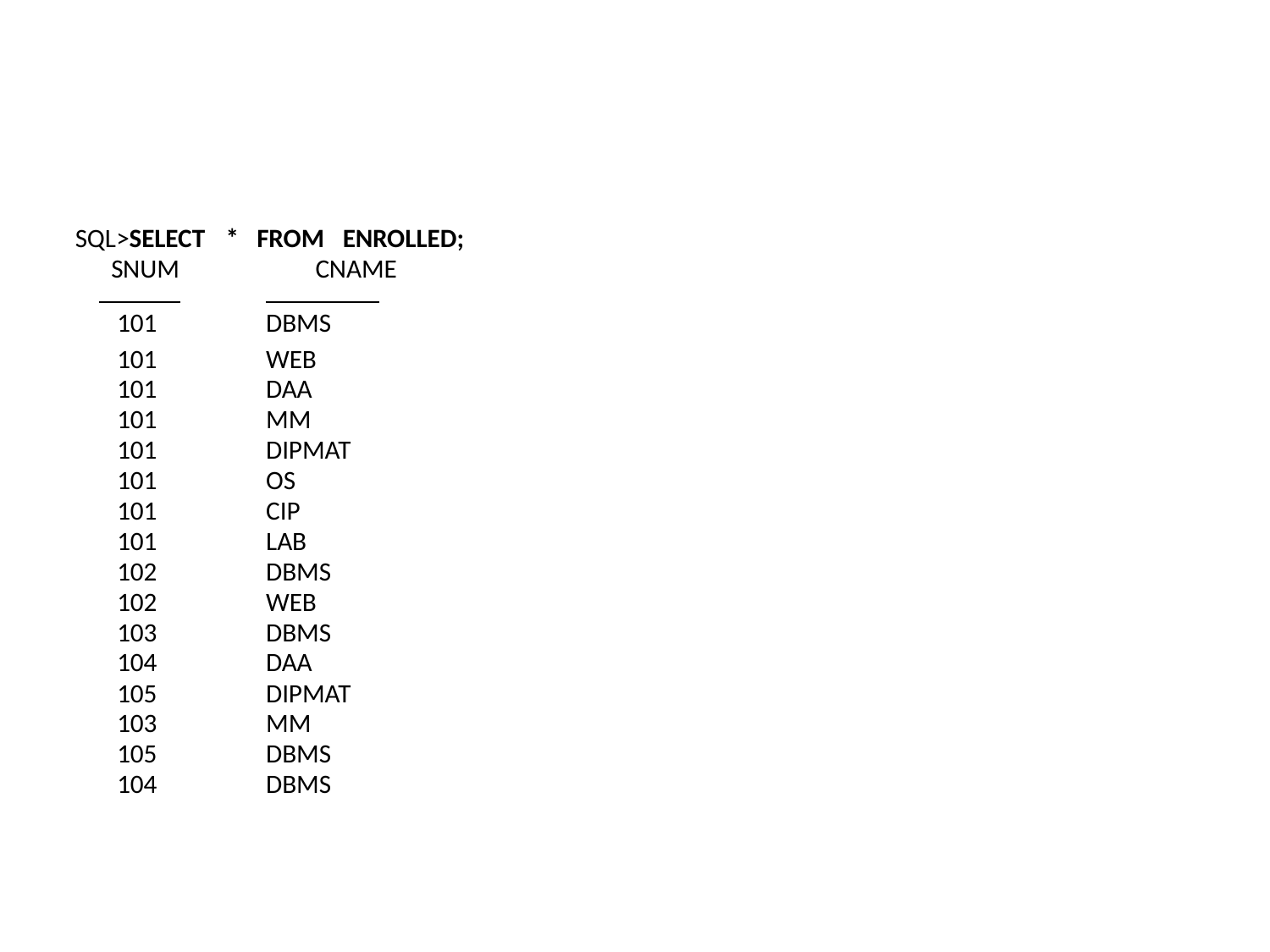

SQL>SELECT	*	FROM	ENROLLED;
SNUM	CNAME
| 101 |  | DBMS |
| --- | --- | --- |
| 101 |  | WEB |
| 101 |  | DAA |
| 101 |  | MM |
| 101 |  | DIPMAT |
| 101 |  | OS |
| 101 |  | CIP |
| 101 |  | LAB |
| 102 |  | DBMS |
| 102 |  | WEB |
| 103 |  | DBMS |
| 104 |  | DAA |
| 105 |  | DIPMAT |
| 103 |  | MM |
| 105 |  | DBMS |
| 104 |  | DBMS |